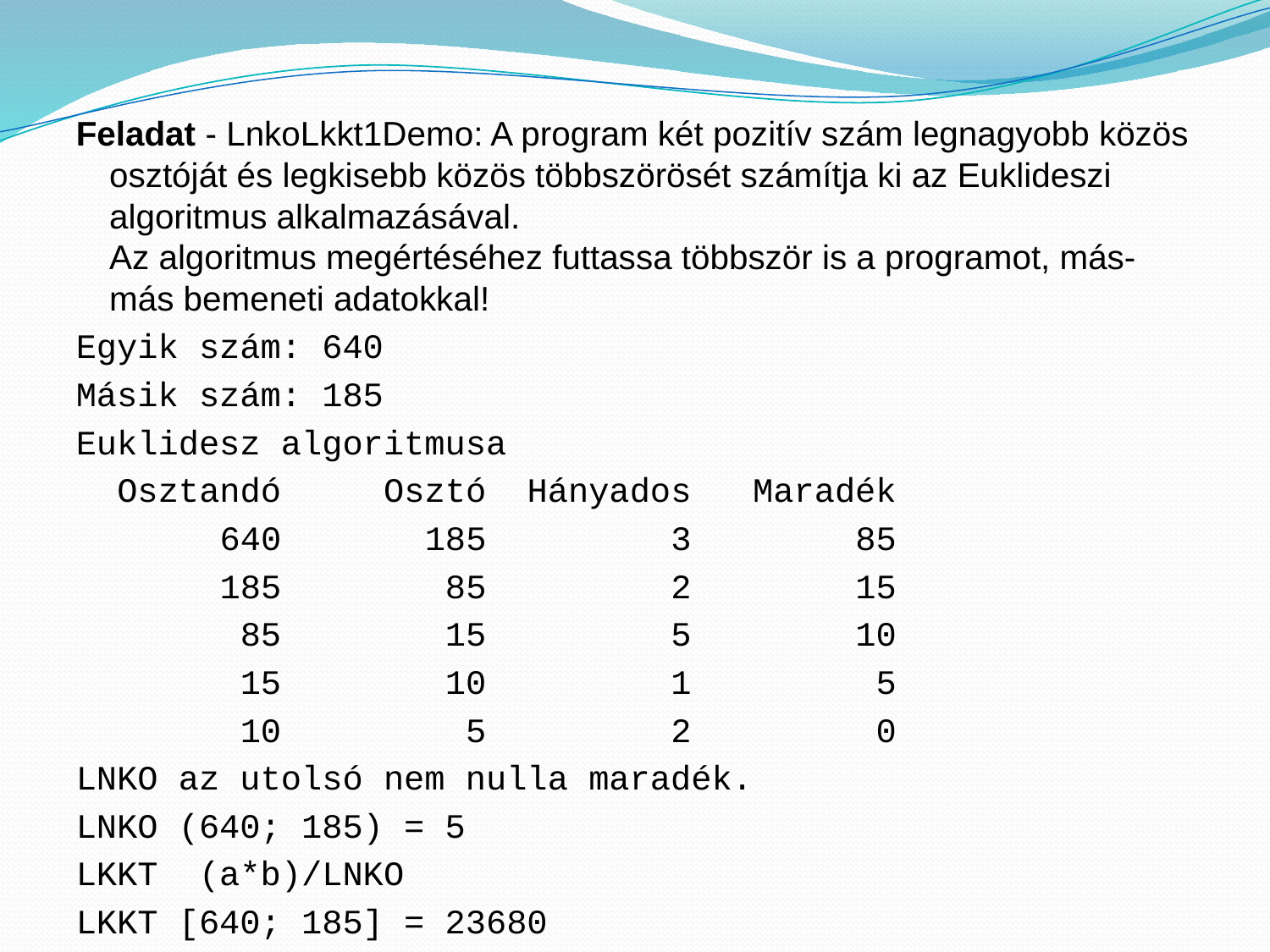

Feladat - LnkoLkkt1Demo: A program két pozitív szám legnagyobb közös osztóját és legkisebb közös többszörösét számítja ki az Euklideszi algoritmus alkalmazásával.
Az algoritmus megértéséhez futtassa többször is a programot, más-más bemeneti adatokkal!
Egyik szám: 640
Másik szám: 185
Euklidesz algoritmusa
  Osztandó     Osztó  Hányados   Maradék
       640       185         3        85
       185        85         2        15
        85        15         5        10
        15        10         1         5
        10         5         2         0
LNKO az utolsó nem nulla maradék.
LNKO (640; 185) = 5
LKKT  (a*b)/LNKO
LKKT [640; 185] = 23680